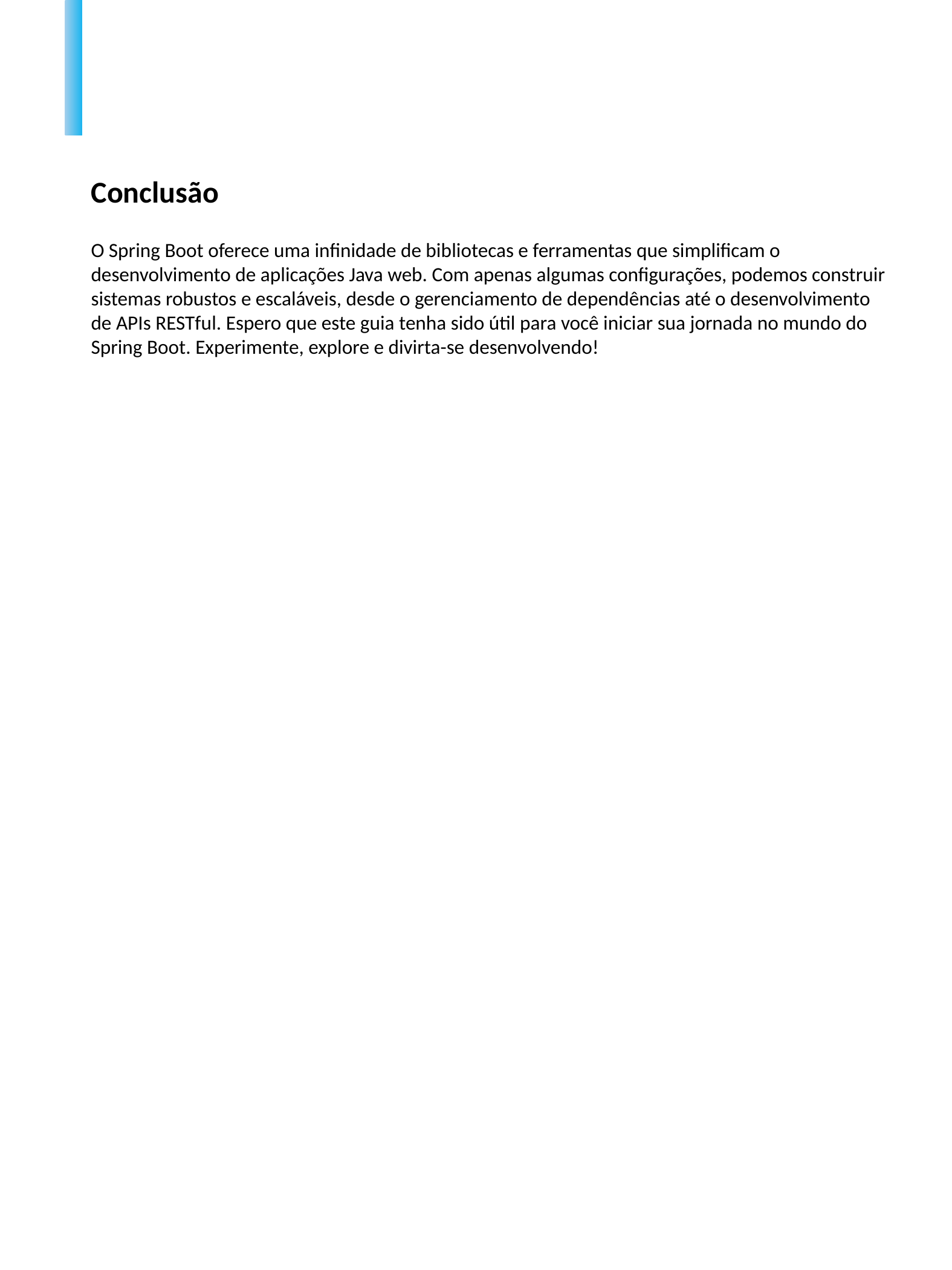

Conclusão
O Spring Boot oferece uma infinidade de bibliotecas e ferramentas que simplificam o desenvolvimento de aplicações Java web. Com apenas algumas configurações, podemos construir sistemas robustos e escaláveis, desde o gerenciamento de dependências até o desenvolvimento de APIs RESTful. Espero que este guia tenha sido útil para você iniciar sua jornada no mundo do Spring Boot. Experimente, explore e divirta-se desenvolvendo!